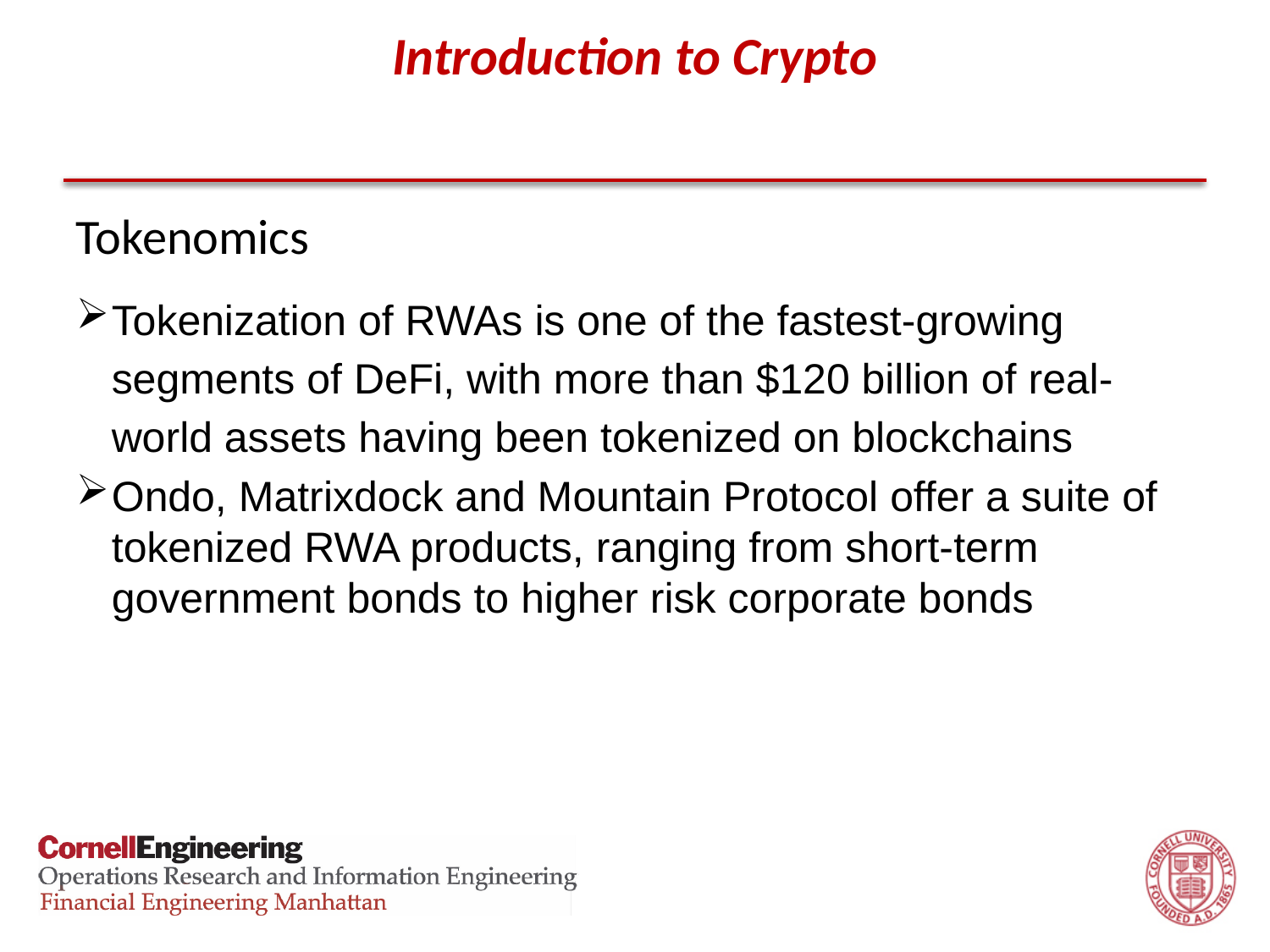

# Introduction to Crypto
Tokenomics
Tokenization of RWAs is one of the fastest-growing segments of DeFi, with more than $120 billion of real-world assets having been tokenized on blockchains
Ondo, Matrixdock and Mountain Protocol offer a suite of tokenized RWA products, ranging from short-term government bonds to higher risk corporate bonds